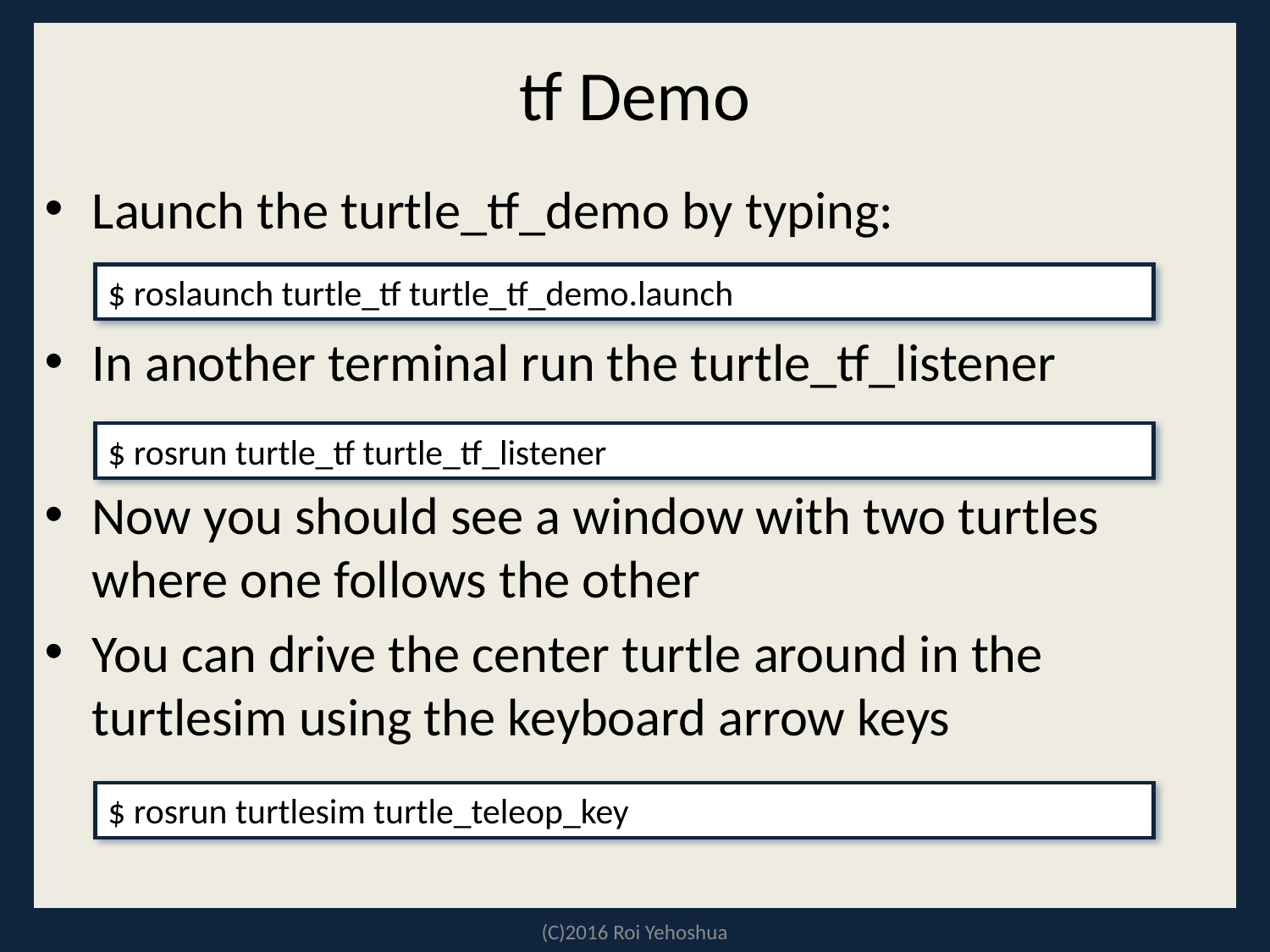

# tf Demo
Launch the turtle_tf_demo by typing:

In another terminal run the turtle_tf_listener

Now you should see a window with two turtles where one follows the other
You can drive the center turtle around in the turtlesim using the keyboard arrow keys

$ roslaunch turtle_tf turtle_tf_demo.launch
$ rosrun turtle_tf turtle_tf_listener
$ rosrun turtlesim turtle_teleop_key
(C)2016 Roi Yehoshua